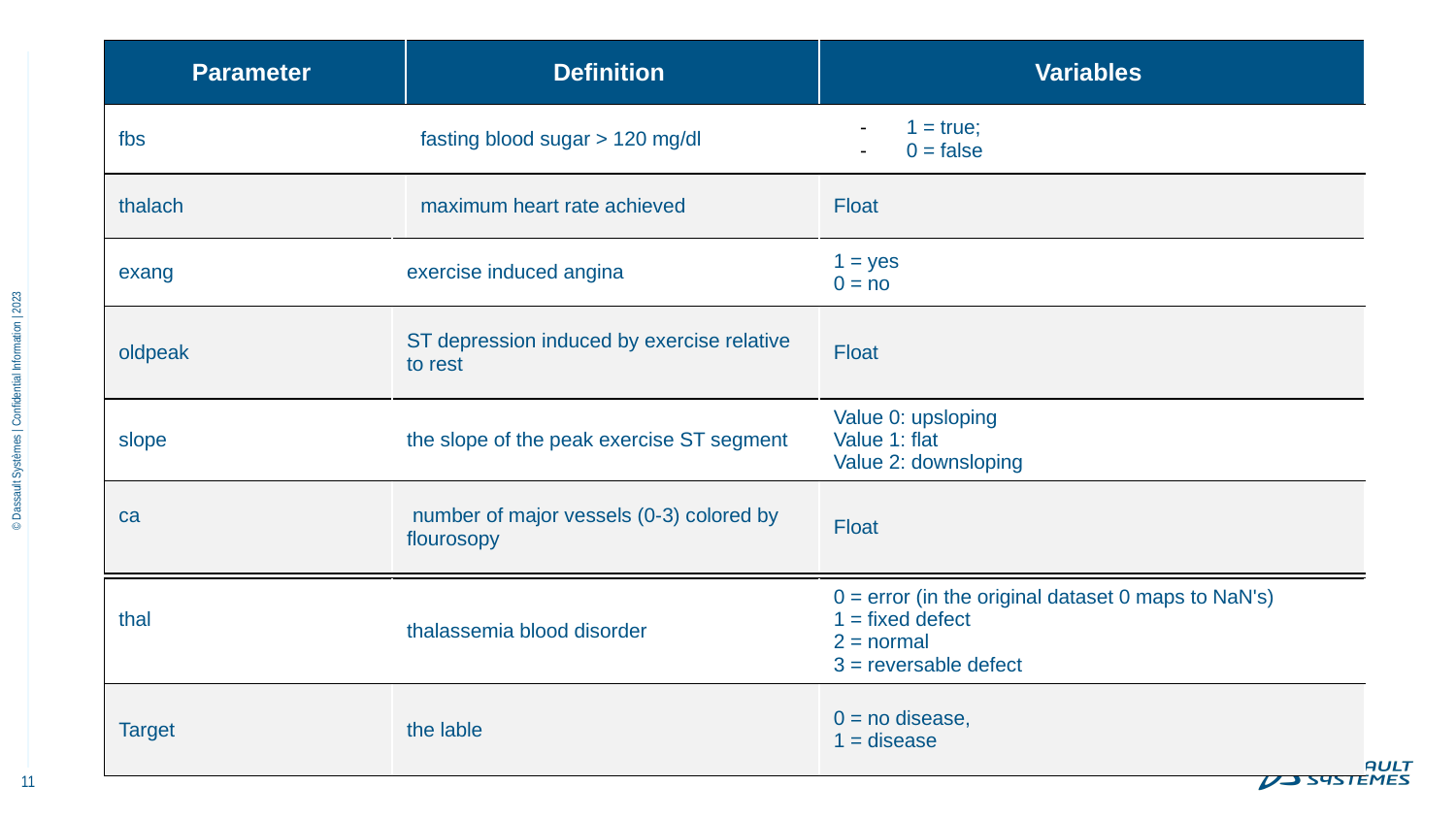

| Parameter | Definition | Variables |
| --- | --- | --- |
| fbs | fasting blood sugar > 120 mg/dl | 1 = true; 0 = false |
| thalach | maximum heart rate achieved | Float |
| exang | exercise induced angina | 1 = yes 0 = no |
| --- | --- | --- |
| oldpeak | ST depression induced by exercise relative to rest | Float |
| slope | the slope of the peak exercise ST segment | Value 0: upsloping Value 1: flat Value 2: downsloping |
| --- | --- | --- |
| ca | number of major vessels (0-3) colored by flourosopy | Float |
| thal | thalassemia blood disorder | 0 = error (in the original dataset 0 maps to NaN's) 1 = fixed defect 2 = normal 3 = reversable defect |
| --- | --- | --- |
| Target | the lable | 0 = no disease, 1 = disease |